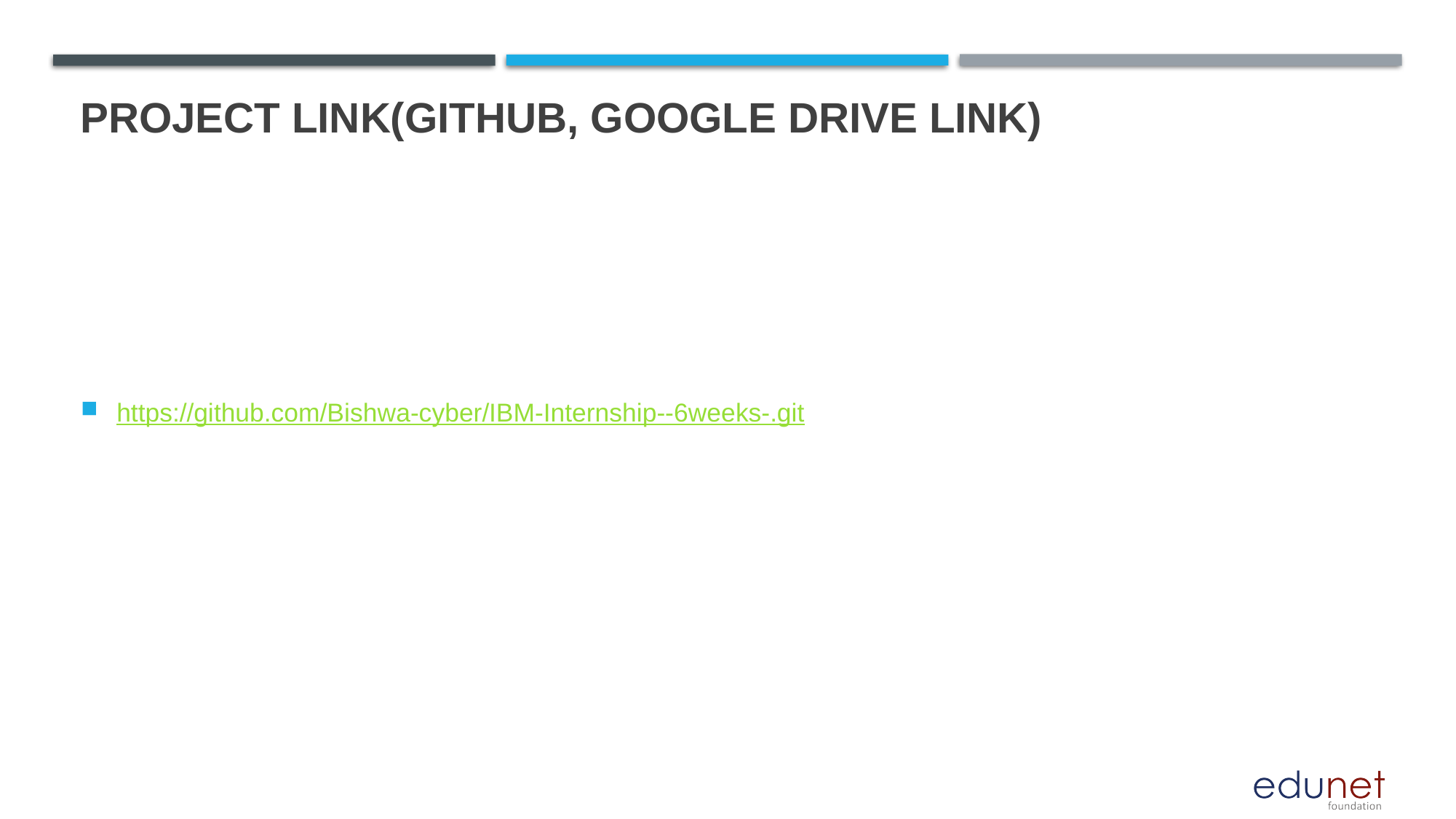

# Project Link(GitHub, Google drive link)
https://github.com/Bishwa-cyber/IBM-Internship--6weeks-.git